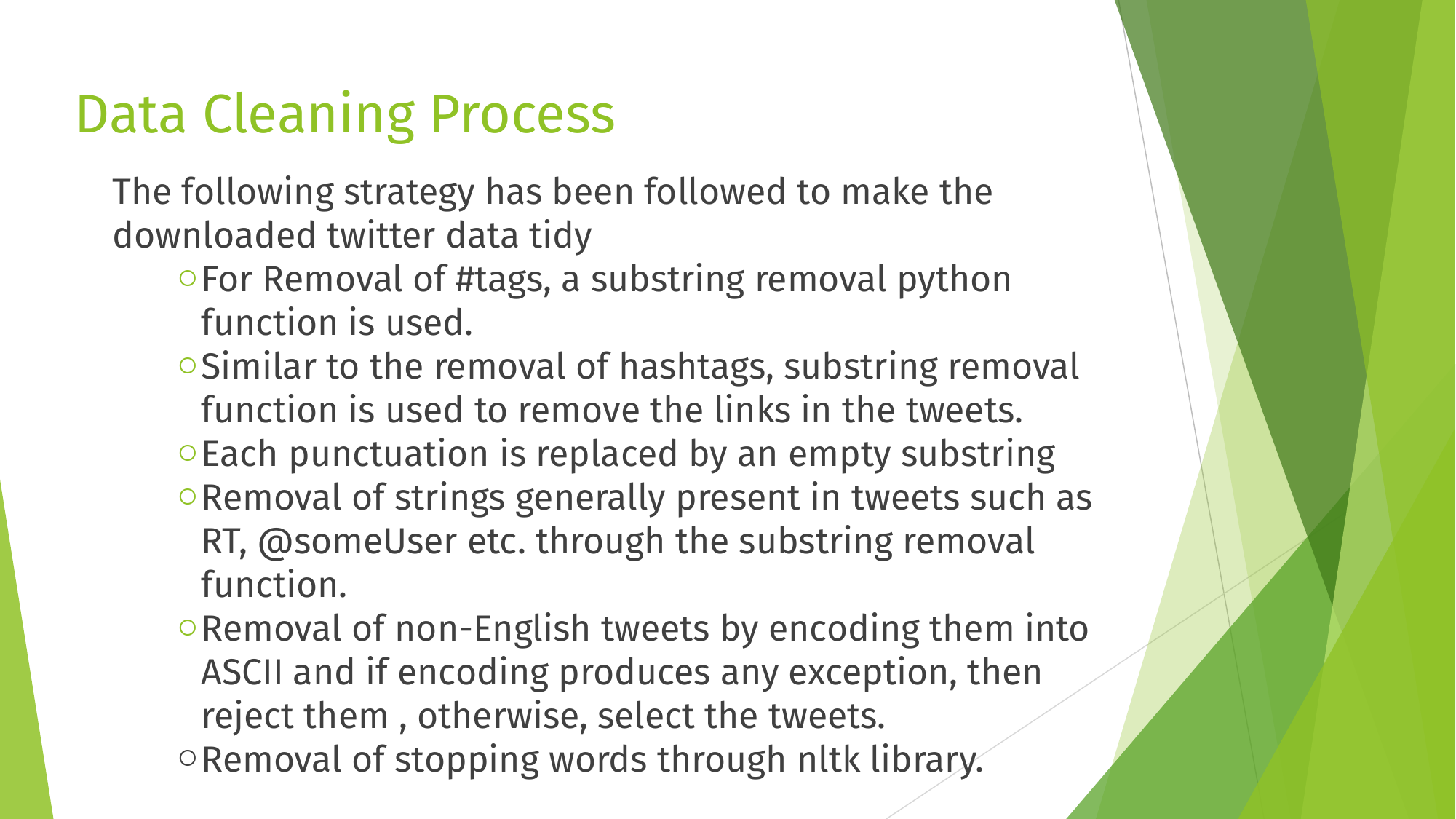

# Data Cleaning Process

The following strategy has been followed to make the downloaded twitter data tidy
For Removal of #tags, a substring removal python function is used.
Similar to the removal of hashtags, substring removal function is used to remove the links in the tweets.
Each punctuation is replaced by an empty substring
Removal of strings generally present in tweets such as RT, @someUser etc. through the substring removal function.
Removal of non-English tweets by encoding them into ASCII and if encoding produces any exception, then reject them , otherwise, select the tweets.
Removal of stopping words through nltk library.